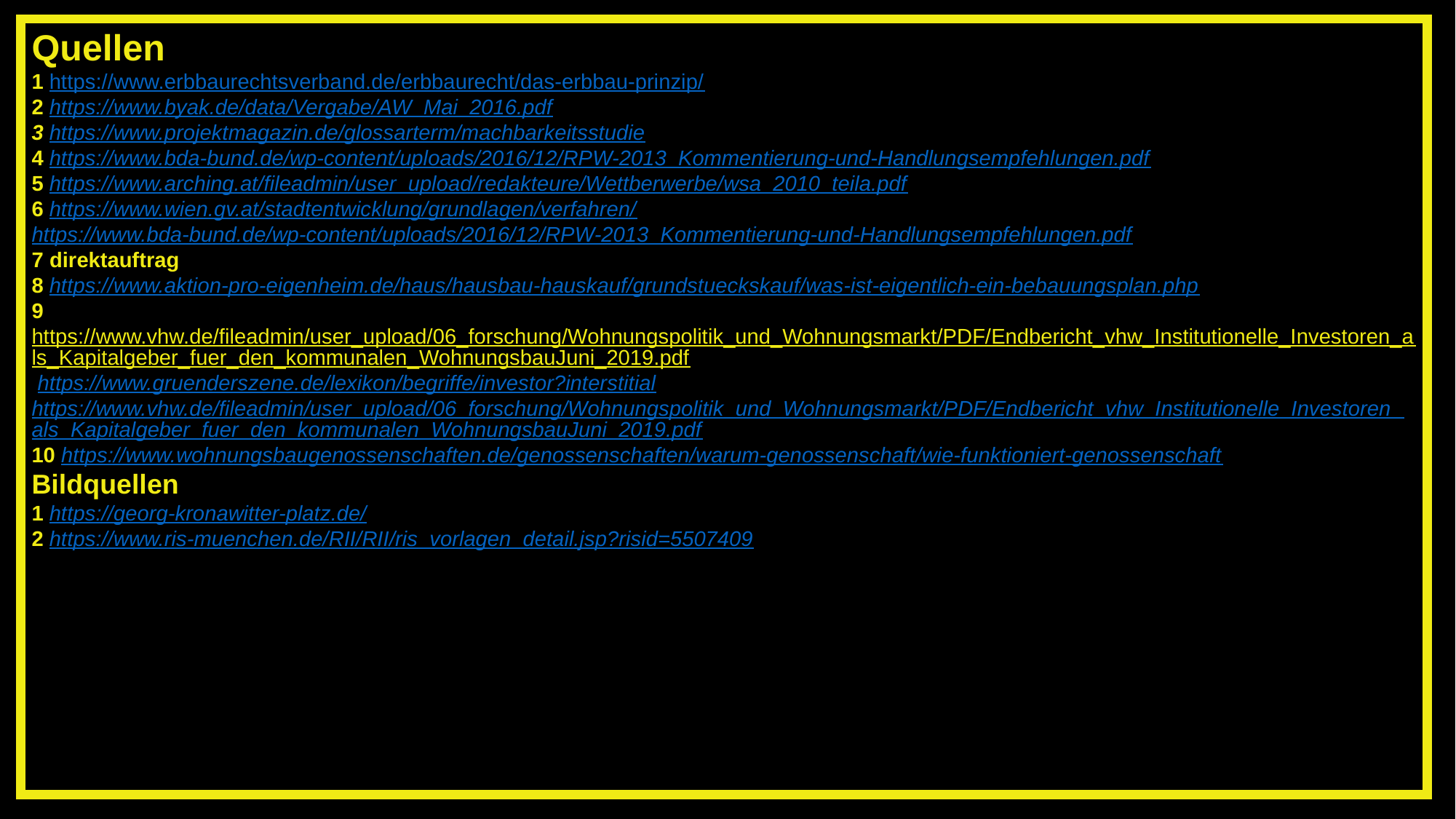

Quellen
1 https://www.erbbaurechtsverband.de/erbbaurecht/das-erbbau-prinzip/
2 https://www.byak.de/data/Vergabe/AW_Mai_2016.pdf
3 https://www.projektmagazin.de/glossarterm/machbarkeitsstudie
4 https://www.bda-bund.de/wp-content/uploads/2016/12/RPW-2013_Kommentierung-und-Handlungsempfehlungen.pdf
5 https://www.arching.at/fileadmin/user_upload/redakteure/Wettberwerbe/wsa_2010_teila.pdf
6 https://www.wien.gv.at/stadtentwicklung/grundlagen/verfahren/
https://www.bda-bund.de/wp-content/uploads/2016/12/RPW-2013_Kommentierung-und-Handlungsempfehlungen.pdf
7 direktauftrag
8 https://www.aktion-pro-eigenheim.de/haus/hausbau-hauskauf/grundstueckskauf/was-ist-eigentlich-ein-bebauungsplan.php
9 https://www.vhw.de/fileadmin/user_upload/06_forschung/Wohnungspolitik_und_Wohnungsmarkt/PDF/Endbericht_vhw_Institutionelle_Investoren_als_Kapitalgeber_fuer_den_kommunalen_WohnungsbauJuni_2019.pdf https://www.gruenderszene.de/lexikon/begriffe/investor?interstitial
https://www.vhw.de/fileadmin/user_upload/06_forschung/Wohnungspolitik_und_Wohnungsmarkt/PDF/Endbericht_vhw_Institutionelle_Investoren_als_Kapitalgeber_fuer_den_kommunalen_WohnungsbauJuni_2019.pdf
10 https://www.wohnungsbaugenossenschaften.de/genossenschaften/warum-genossenschaft/wie-funktioniert-genossenschaft
Bildquellen
1 https://georg-kronawitter-platz.de/
2 https://www.ris-muenchen.de/RII/RII/ris_vorlagen_detail.jsp?risid=5507409